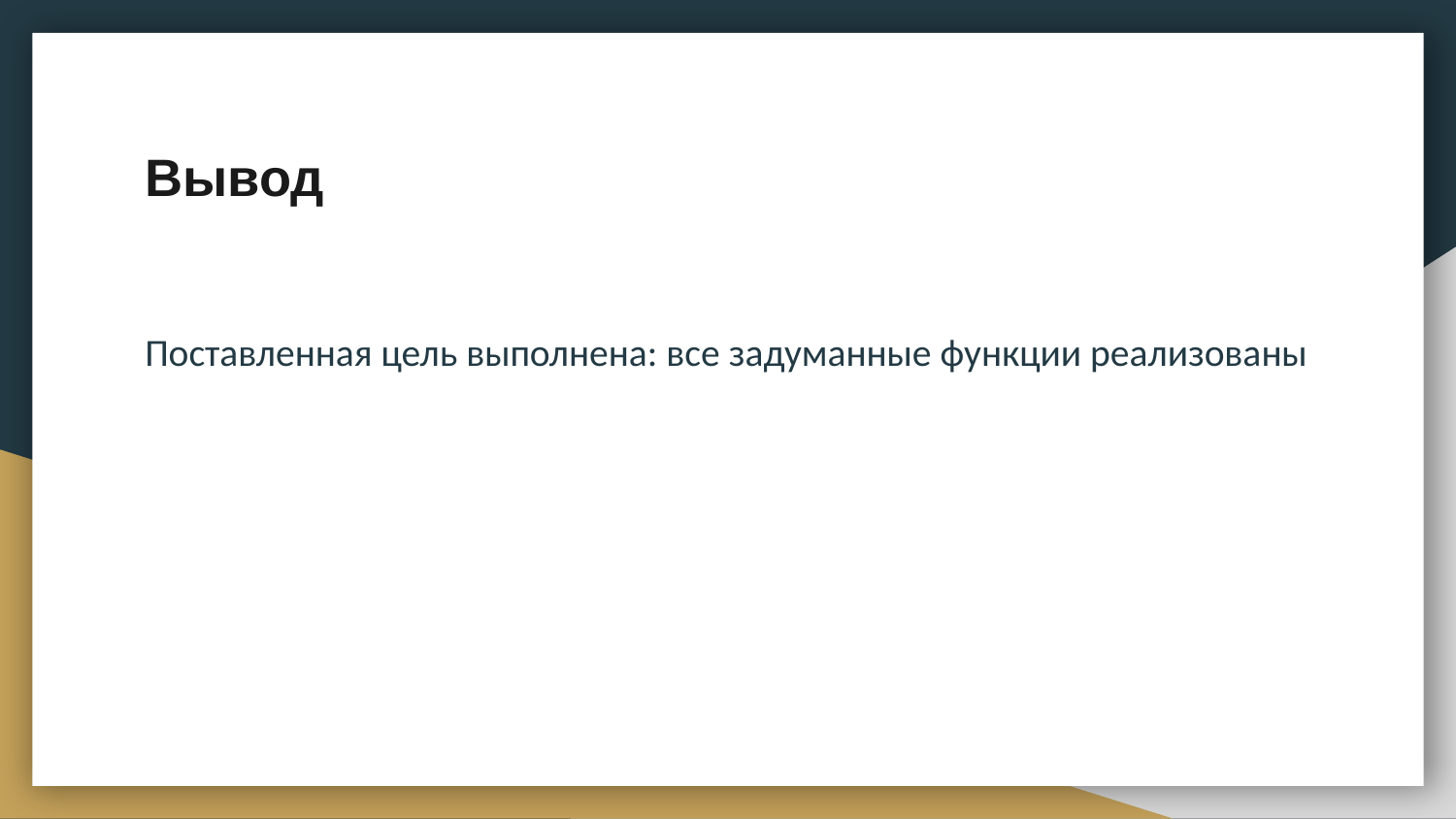

# Вывод

Поставленная цель выполнена: все задуманные функции реализованы